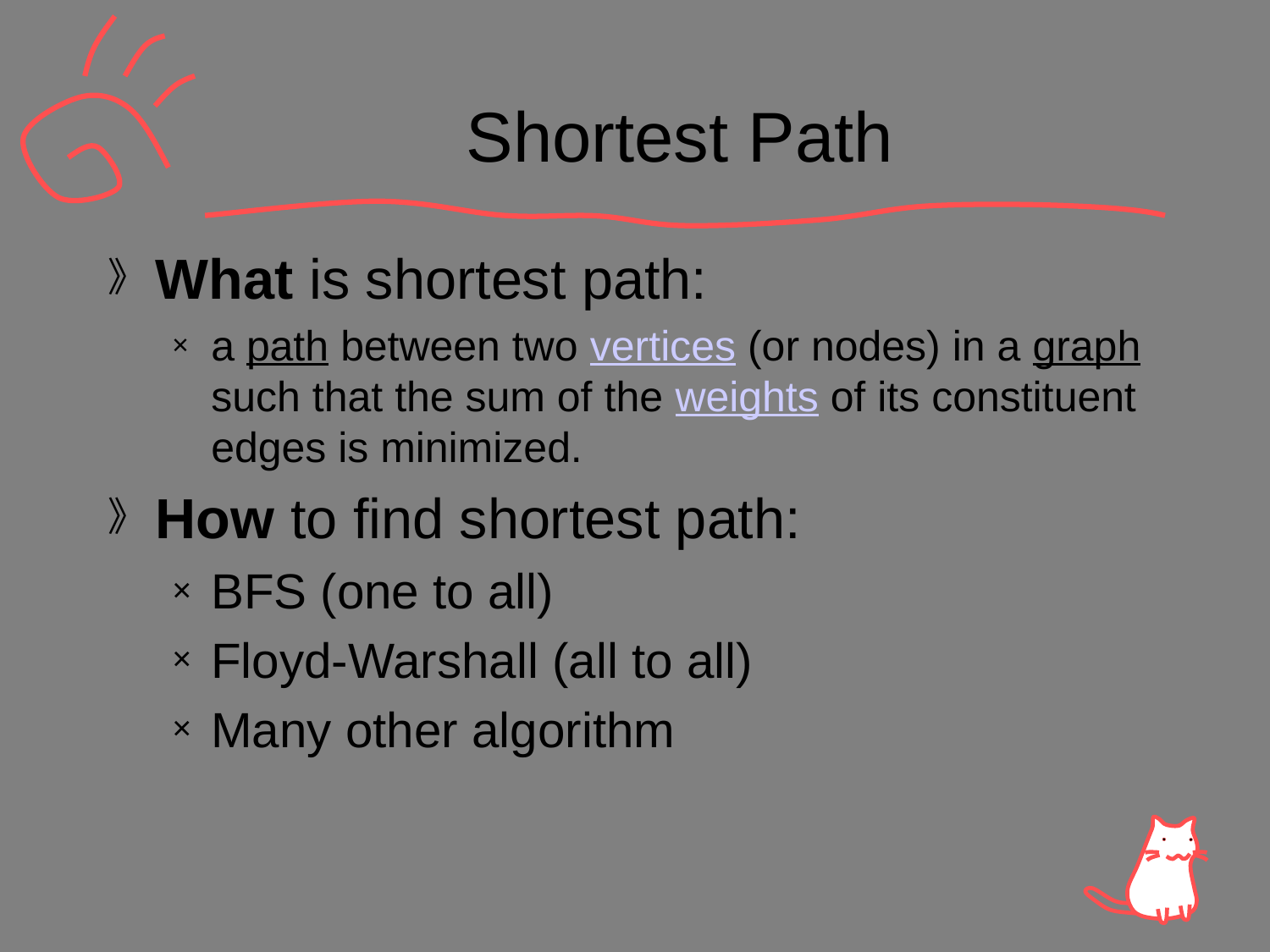

# Shortest Path
What is shortest path:
a path between two vertices (or nodes) in a graph such that the sum of the weights of its constituent edges is minimized.
How to find shortest path:
BFS (one to all)
Floyd-Warshall (all to all)
Many other algorithm